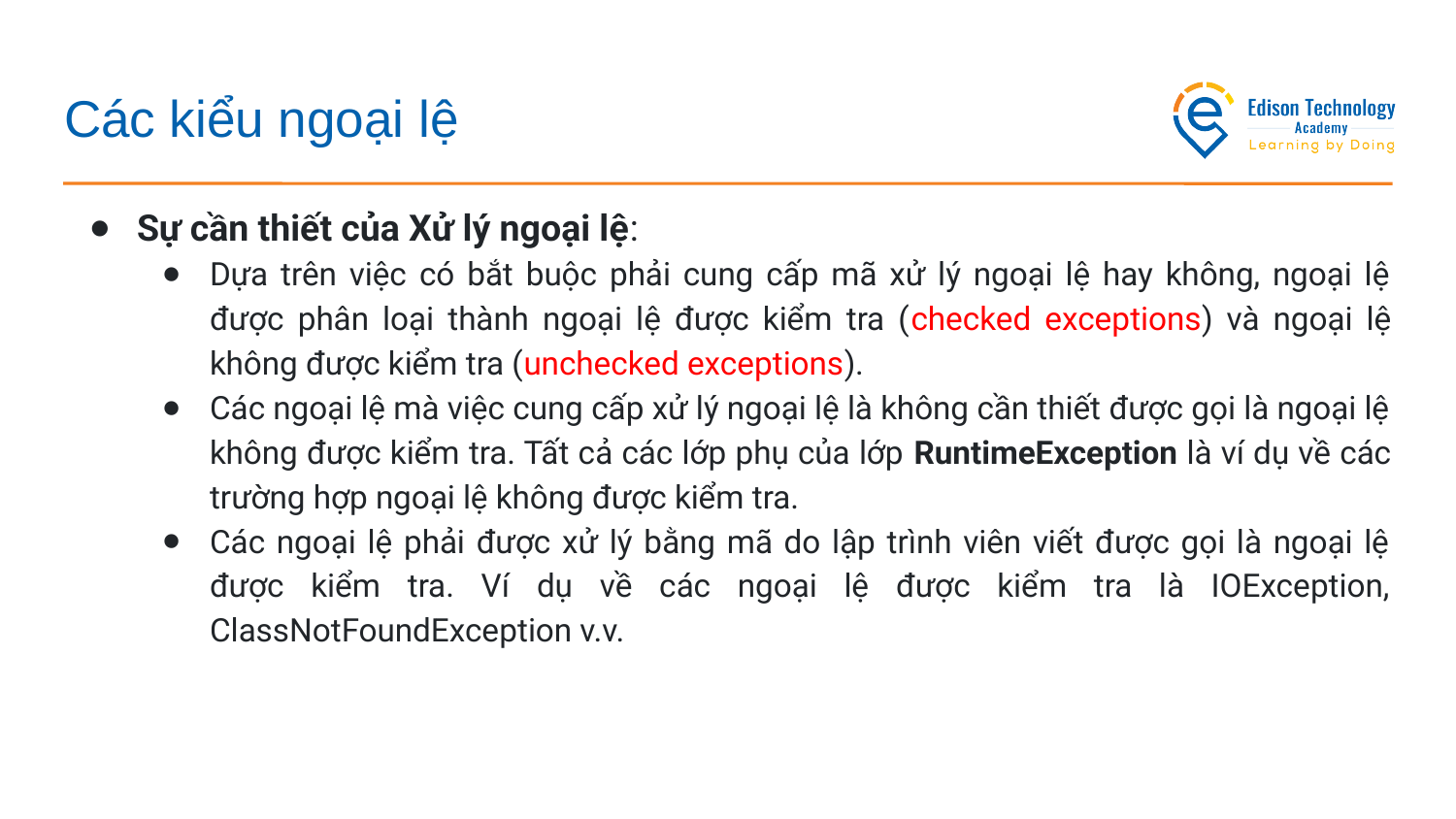

# Các kiểu ngoại lệ
Sự cần thiết của Xử lý ngoại lệ:
Dựa trên việc có bắt buộc phải cung cấp mã xử lý ngoại lệ hay không, ngoại lệ được phân loại thành ngoại lệ được kiểm tra (checked exceptions) và ngoại lệ không được kiểm tra (unchecked exceptions).
Các ngoại lệ mà việc cung cấp xử lý ngoại lệ là không cần thiết được gọi là ngoại lệ không được kiểm tra. Tất cả các lớp phụ của lớp RuntimeException là ví dụ về các trường hợp ngoại lệ không được kiểm tra.
Các ngoại lệ phải được xử lý bằng mã do lập trình viên viết được gọi là ngoại lệ được kiểm tra. Ví dụ về các ngoại lệ được kiểm tra là IOException, ClassNotFoundException v.v.